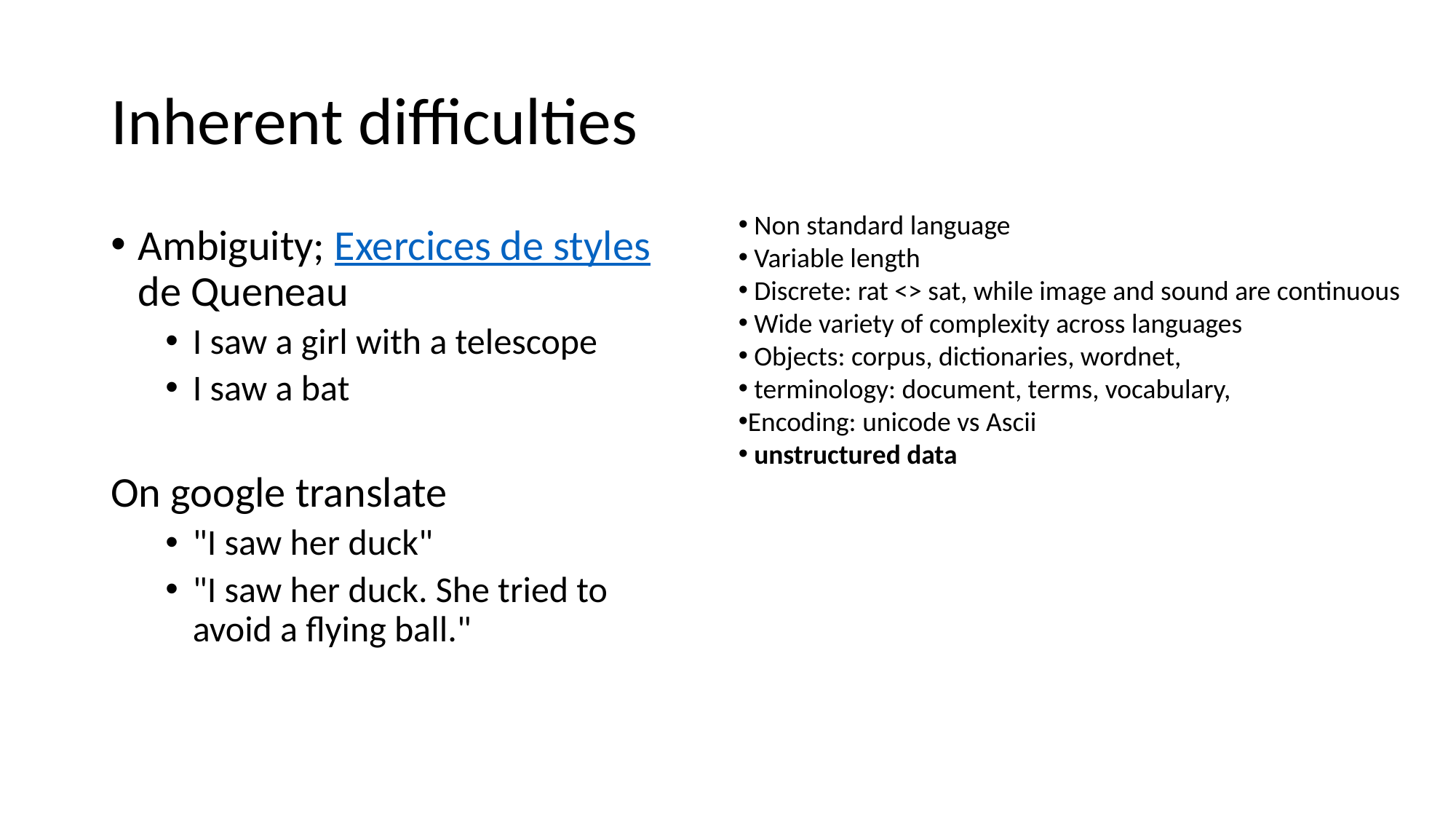

# Inherent difficulties
 Non standard language
 Variable length
 Discrete: rat <> sat, while image and sound are continuous
 Wide variety of complexity across languages
 Objects: corpus, dictionaries, wordnet,
 terminology: document, terms, vocabulary,
Encoding: unicode vs Ascii
 unstructured data
Ambiguity; Exercices de styles de Queneau
I saw a girl with a telescope
I saw a bat

On google translate
"I saw her duck"
"I saw her duck. She tried to avoid a flying ball."